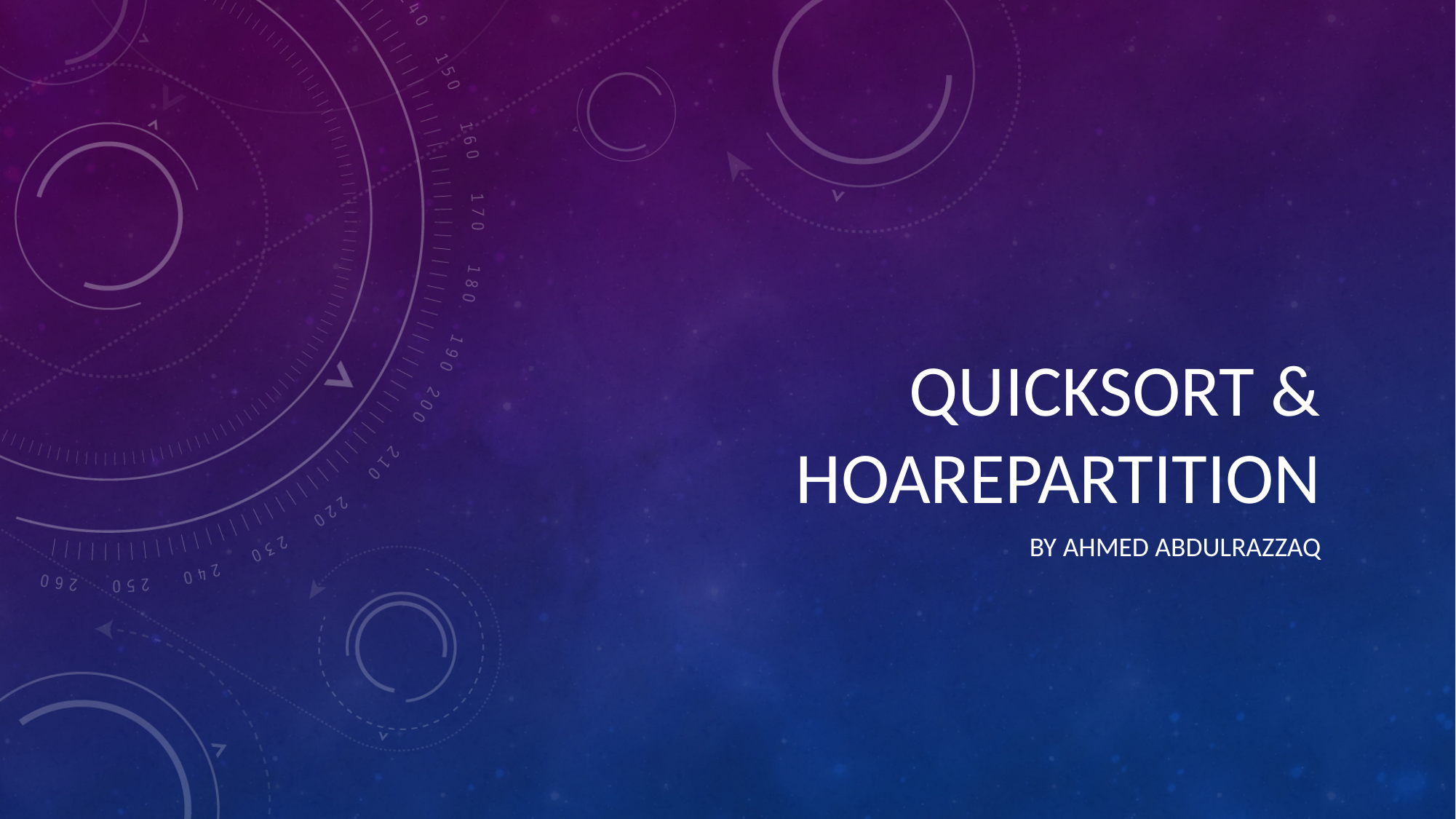

# QuickSort & HoarePartition
By Ahmed ABDULRAZZAQ